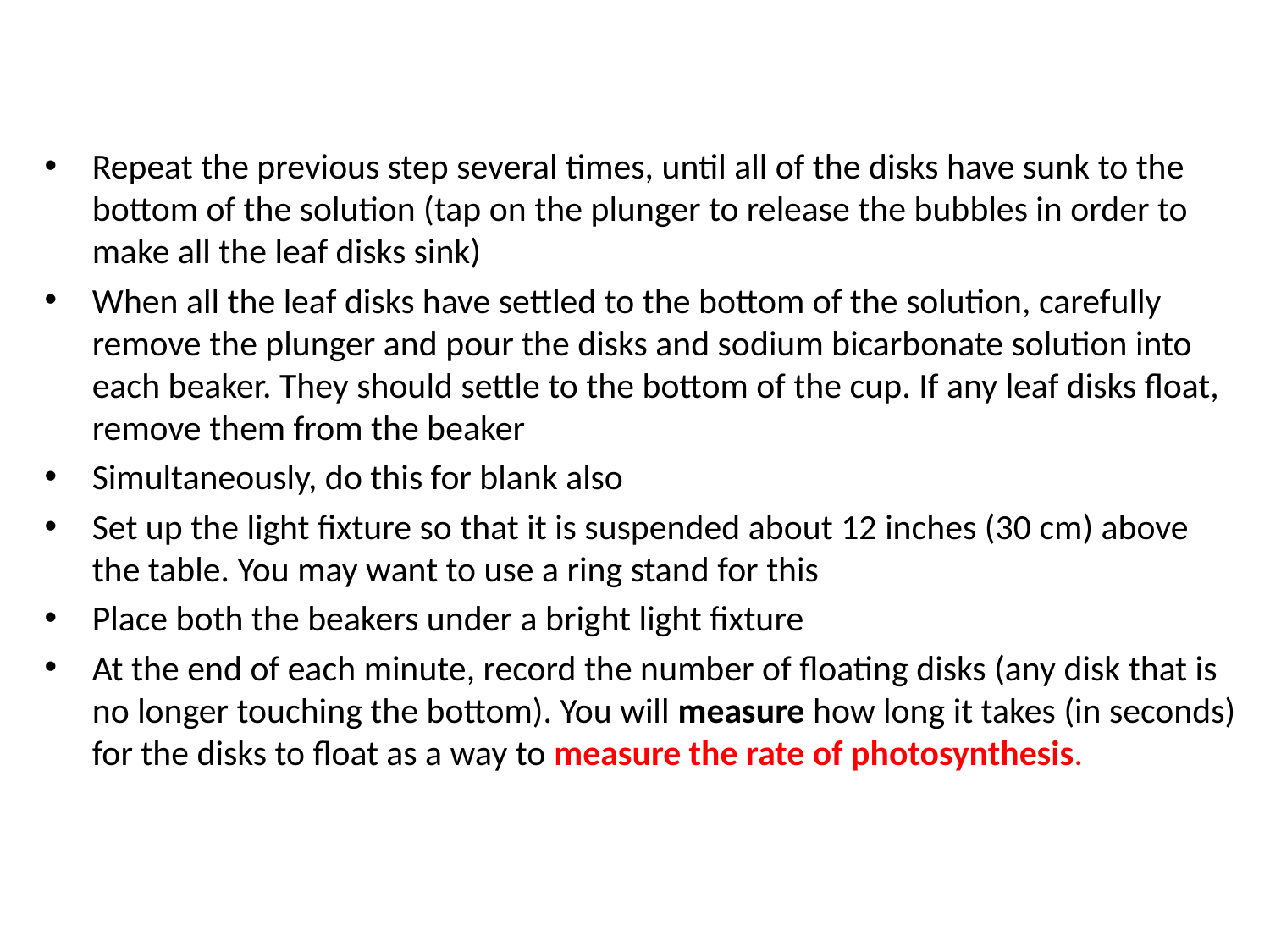

Repeat the previous step several times, until all of the disks have sunk to the bottom of the solution (tap on the plunger to release the bubbles in order to make all the leaf disks sink)
When all the leaf disks have settled to the bottom of the solution, carefully remove the plunger and pour the disks and sodium bicarbonate solution into each beaker. They should settle to the bottom of the cup. If any leaf disks float, remove them from the beaker
Simultaneously, do this for blank also
Set up the light fixture so that it is suspended about 12 inches (30 cm) above the table. You may want to use a ring stand for this
Place both the beakers under a bright light fixture
At the end of each minute, record the number of floating disks (any disk that is no longer touching the bottom). You will measure how long it takes (in seconds) for the disks to float as a way to measure the rate of photosynthesis.